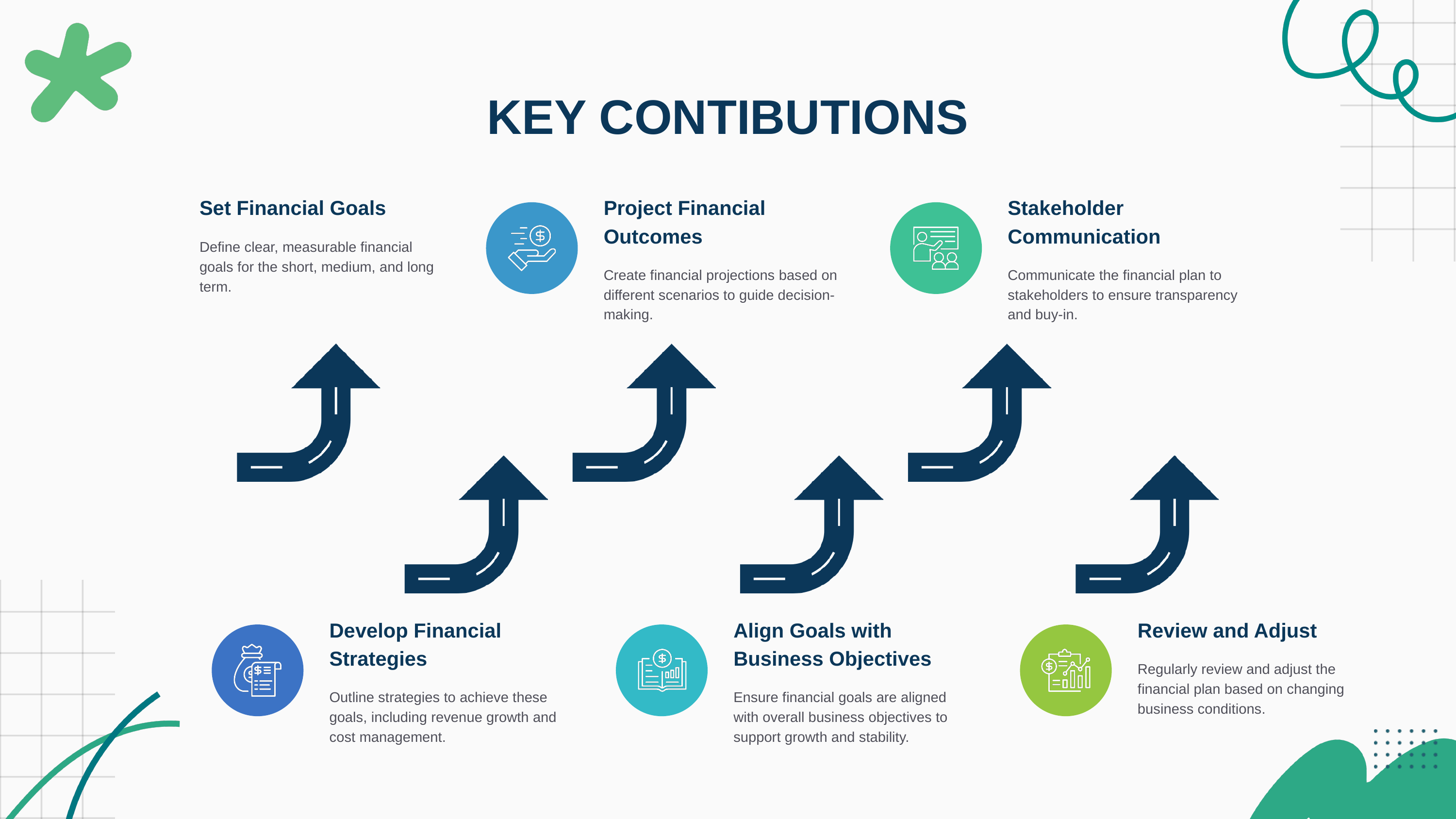

KEY CONTIBUTIONS
Set Financial Goals
Define clear, measurable financial goals for the short, medium, and long term.
Project Financial Outcomes
Create financial projections based on different scenarios to guide decision-making.
Stakeholder Communication
Communicate the financial plan to stakeholders to ensure transparency and buy-in.

Develop Financial Strategies
Outline strategies to achieve these goals, including revenue growth and cost management.
Align Goals with Business Objectives
Ensure financial goals are aligned with overall business objectives to support growth and stability.

Review and Adjust
Regularly review and adjust the financial plan based on changing business conditions.